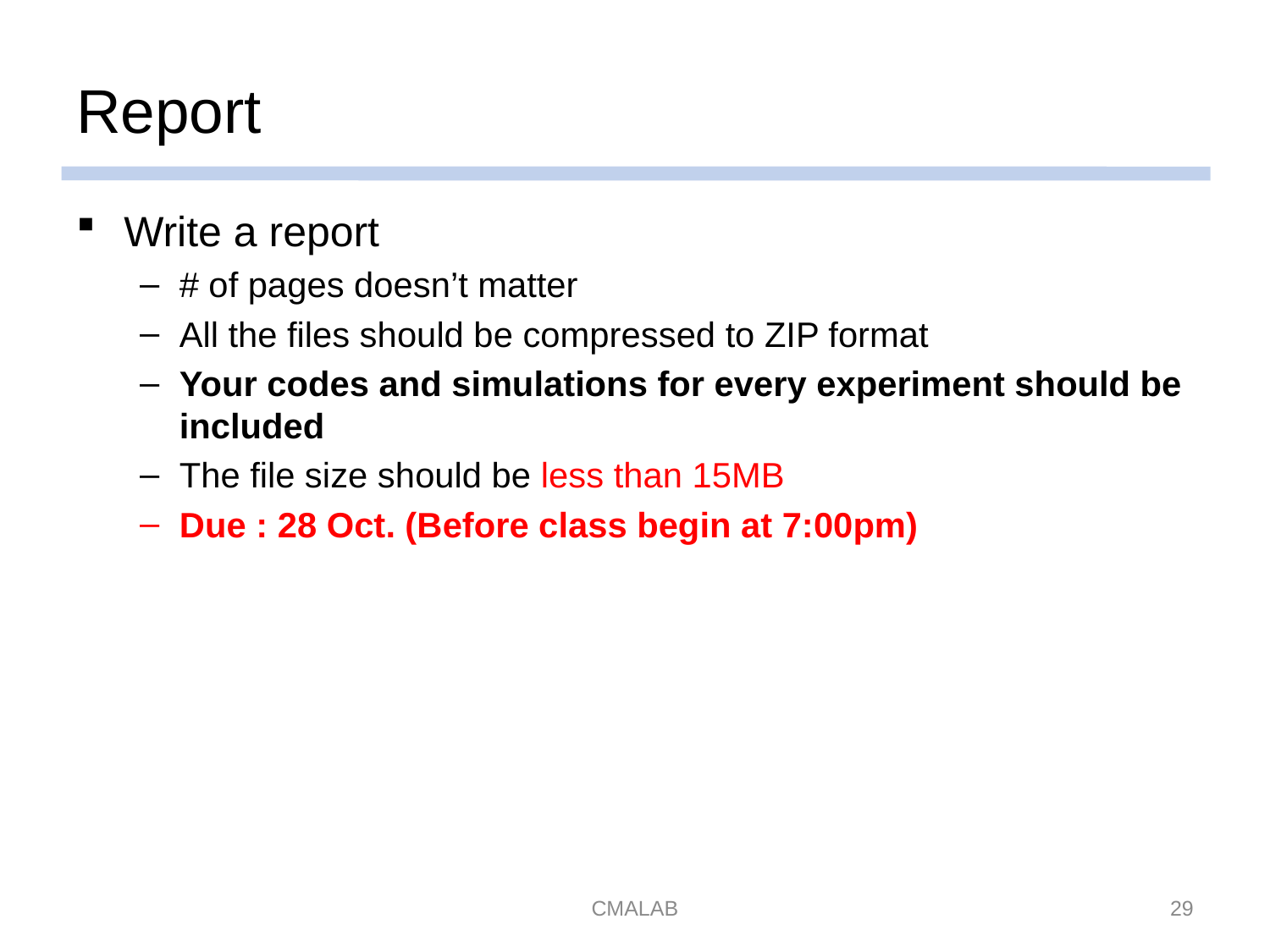

# Report
Write a report
# of pages doesn’t matter
All the files should be compressed to ZIP format
Your codes and simulations for every experiment should be included
The file size should be less than 15MB
Due : 28 Oct. (Before class begin at 7:00pm)

CMALAB
29